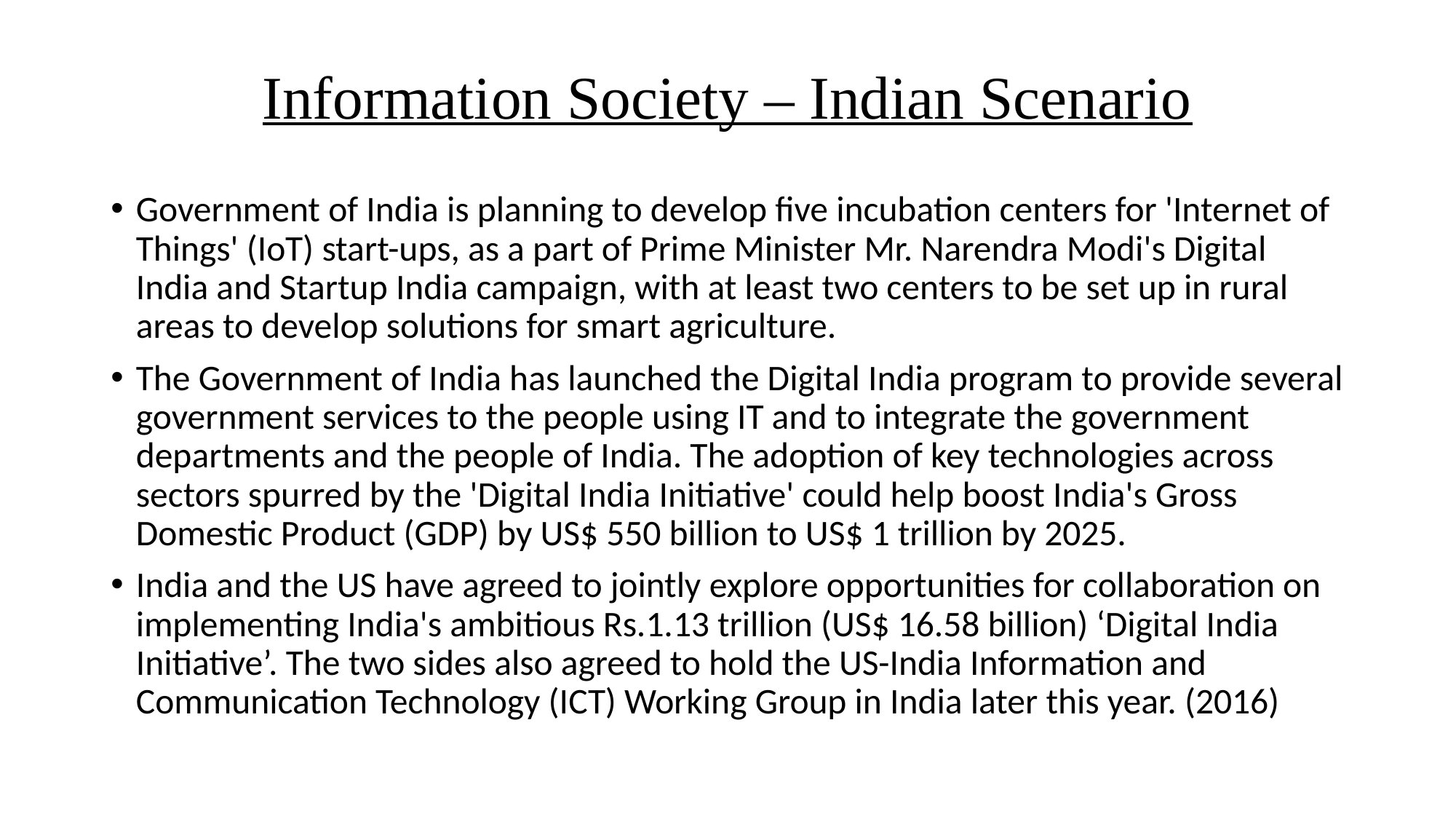

# Information Society – Indian Scenario
Government of India is planning to develop five incubation centers for 'Internet of Things' (IoT) start-ups, as a part of Prime Minister Mr. Narendra Modi's Digital India and Startup India campaign, with at least two centers to be set up in rural areas to develop solutions for smart agriculture.
The Government of India has launched the Digital India program to provide several government services to the people using IT and to integrate the government departments and the people of India. The adoption of key technologies across sectors spurred by the 'Digital India Initiative' could help boost India's Gross Domestic Product (GDP) by US$ 550 billion to US$ 1 trillion by 2025.
India and the US have agreed to jointly explore opportunities for collaboration on implementing India's ambitious Rs.1.13 trillion (US$ 16.58 billion) ‘Digital India Initiative’. The two sides also agreed to hold the US-India Information and Communication Technology (ICT) Working Group in India later this year. (2016)